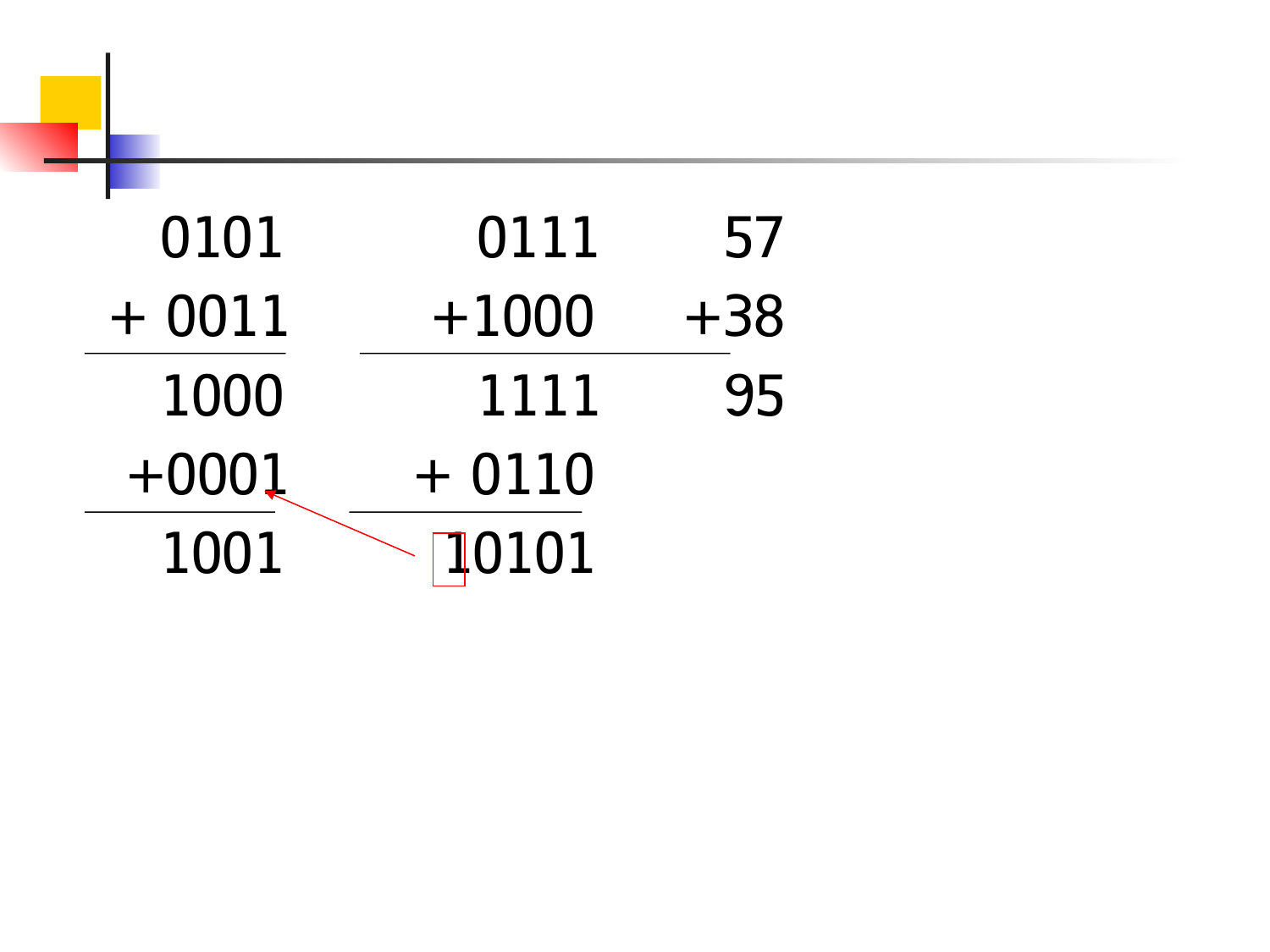

0101           0111       57
+ 0011        +1000     +38
   1000           1111       95
 +0001       + 0110
   1001         10101